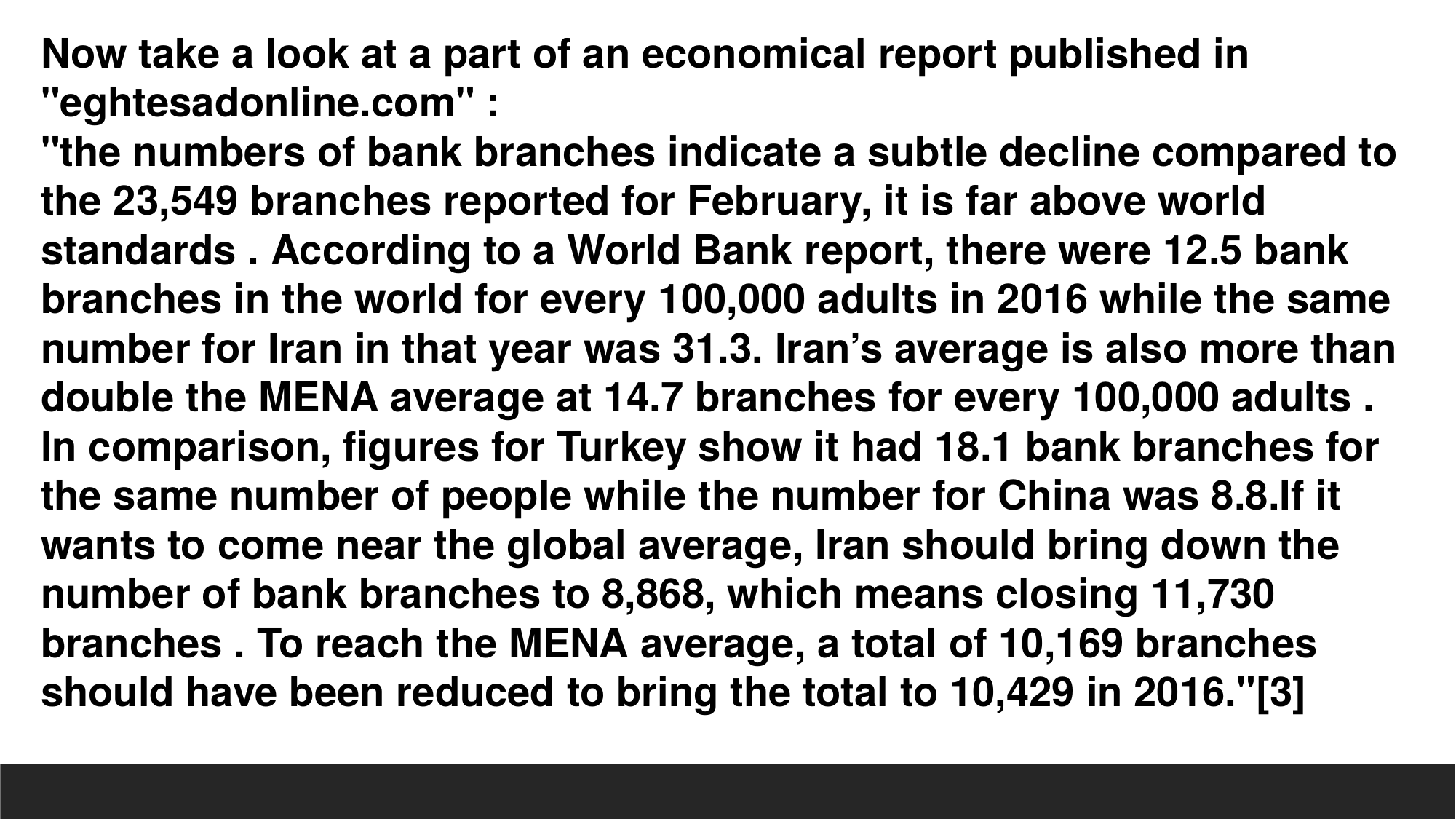

Now take a look at a part of an economical report published in "eghtesadonline.com" :
"the numbers of bank branches indicate a subtle decline compared to the 23,549 branches reported for February, it is far above world standards . According to a World Bank report, there were 12.5 bank branches in the world for every 100,000 adults in 2016 while the same number for Iran in that year was 31.3. Iran’s average is also more than double the MENA average at 14.7 branches for every 100,000 adults . In comparison, figures for Turkey show it had 18.1 bank branches for the same number of people while the number for China was 8.8.If it wants to come near the global average, Iran should bring down the number of bank branches to 8,868, which means closing 11,730 branches . To reach the MENA average, a total of 10,169 branches should have been reduced to bring the total to 10,429 in 2016."[3]